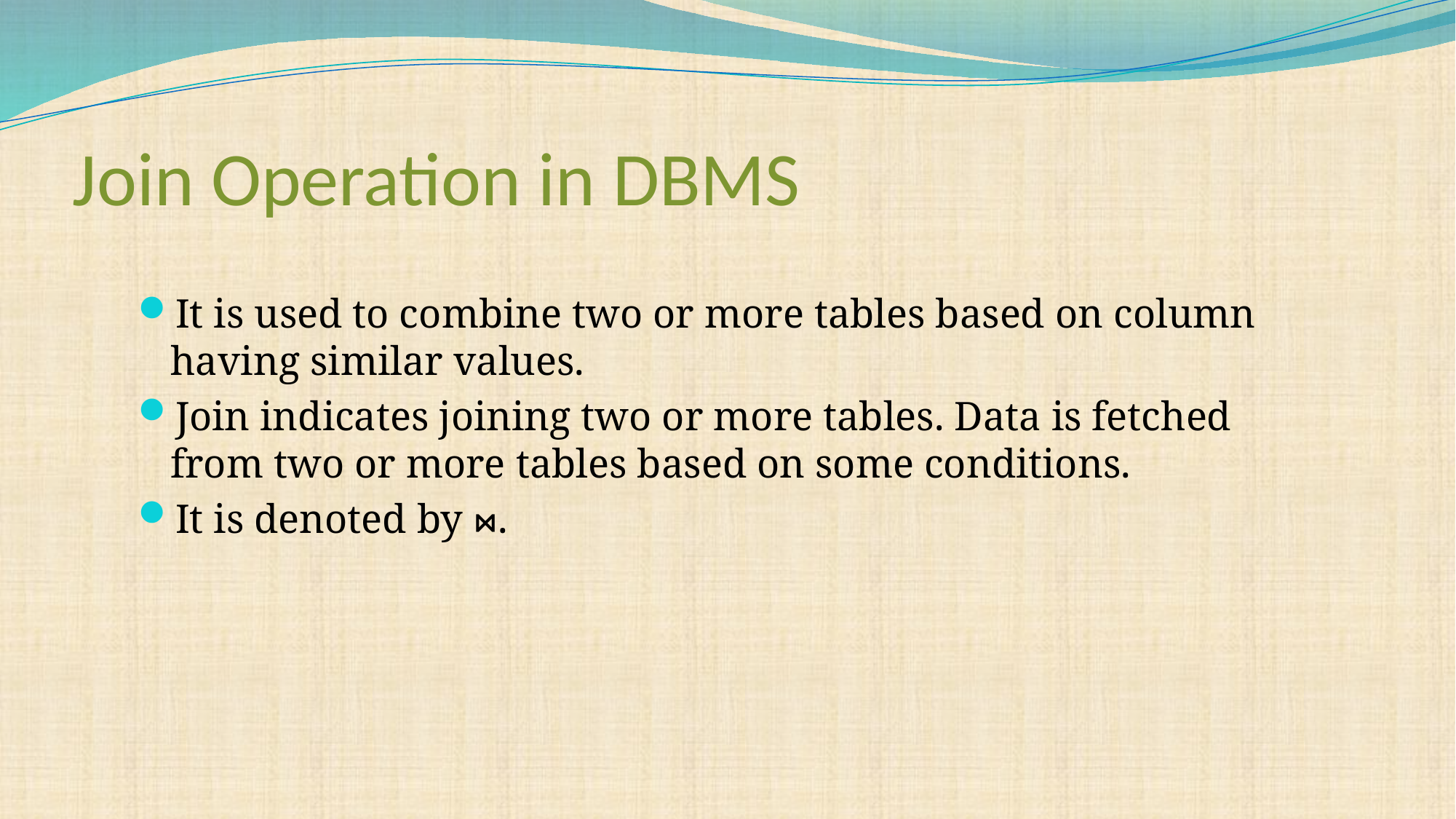

# Join Operation in DBMS
It is used to combine two or more tables based on column having similar values.
Join indicates joining two or more tables. Data is fetched from two or more tables based on some conditions.
It is denoted by ⋈.